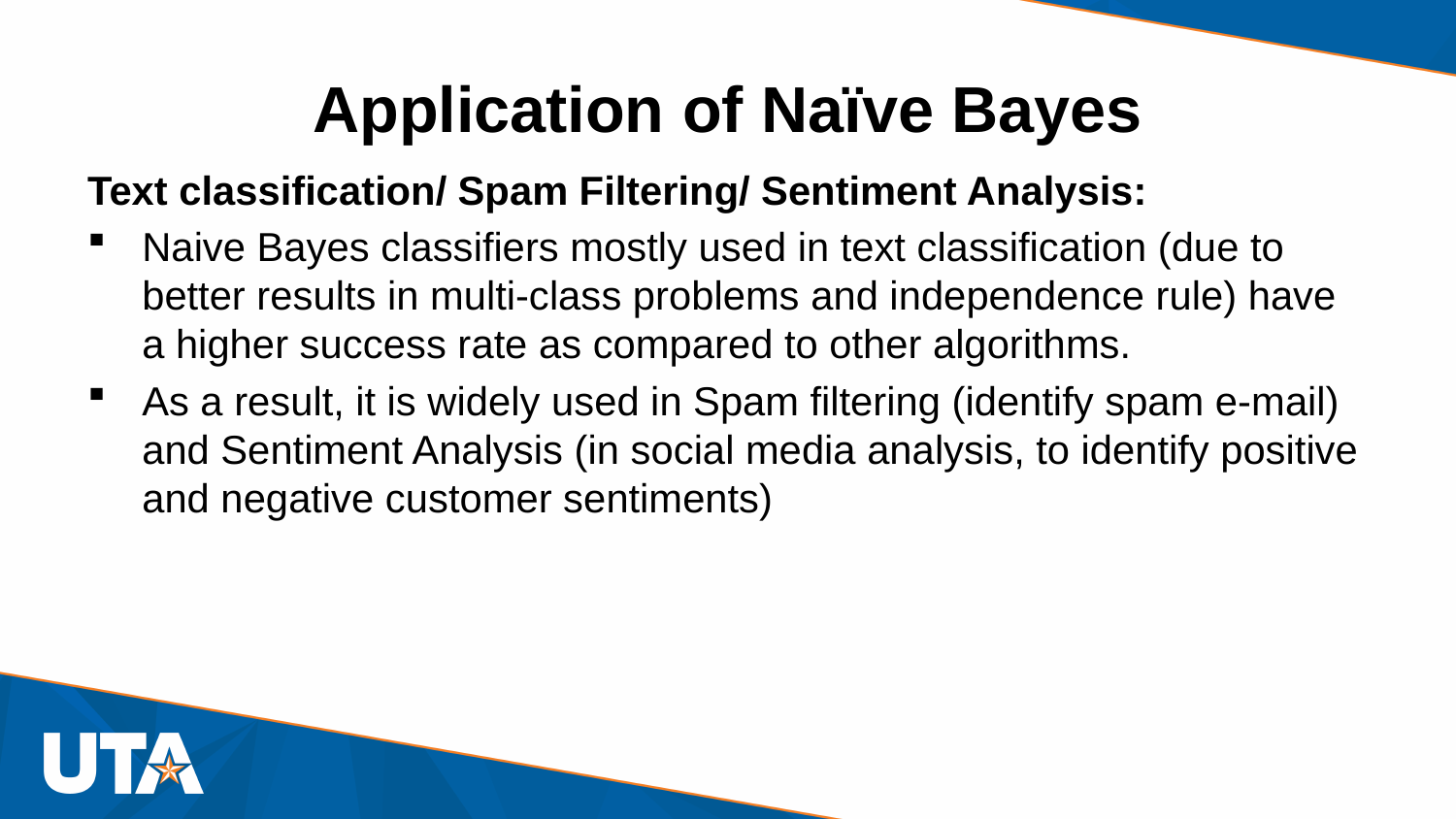

# Application of Naïve Bayes
Text classification/ Spam Filtering/ Sentiment Analysis:
Naive Bayes classifiers mostly used in text classification (due to better results in multi-class problems and independence rule) have a higher success rate as compared to other algorithms.
As a result, it is widely used in Spam filtering (identify spam e-mail) and Sentiment Analysis (in social media analysis, to identify positive and negative customer sentiments)